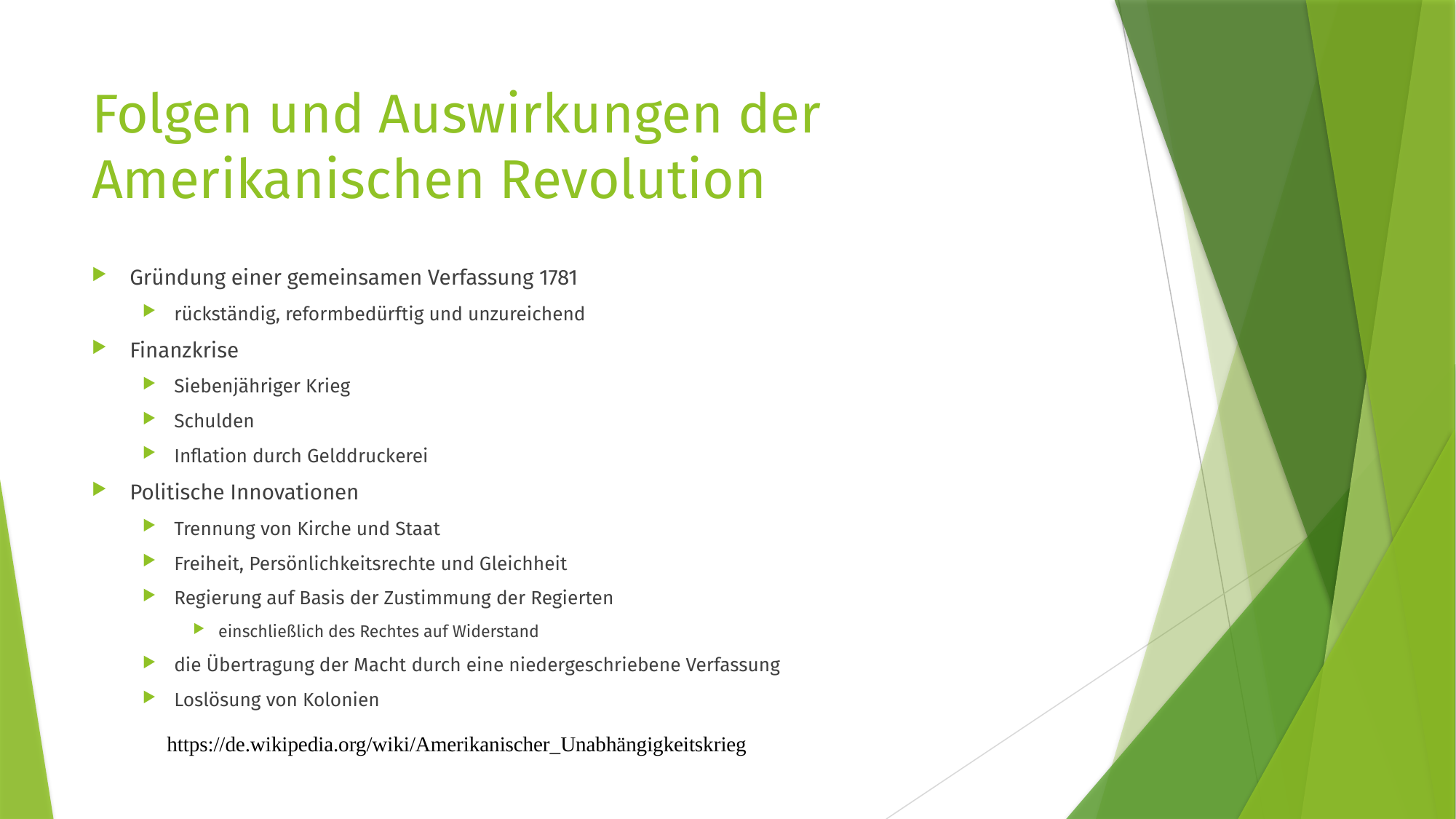

# Folgen und Auswirkungen der Amerikanischen Revolution
Gründung einer gemeinsamen Verfassung 1781
rückständig, reformbedürftig und unzureichend
Finanzkrise
Siebenjähriger Krieg
Schulden
Inflation durch Gelddruckerei
Politische Innovationen
Trennung von Kirche und Staat
Freiheit, Persönlichkeitsrechte und Gleichheit
Regierung auf Basis der Zustimmung der Regierten
einschließlich des Rechtes auf Widerstand
die Übertragung der Macht durch eine niedergeschriebene Verfassung
Loslösung von Kolonien

https://de.wikipedia.org/wiki/Amerikanischer_Unabhängigkeitskrieg